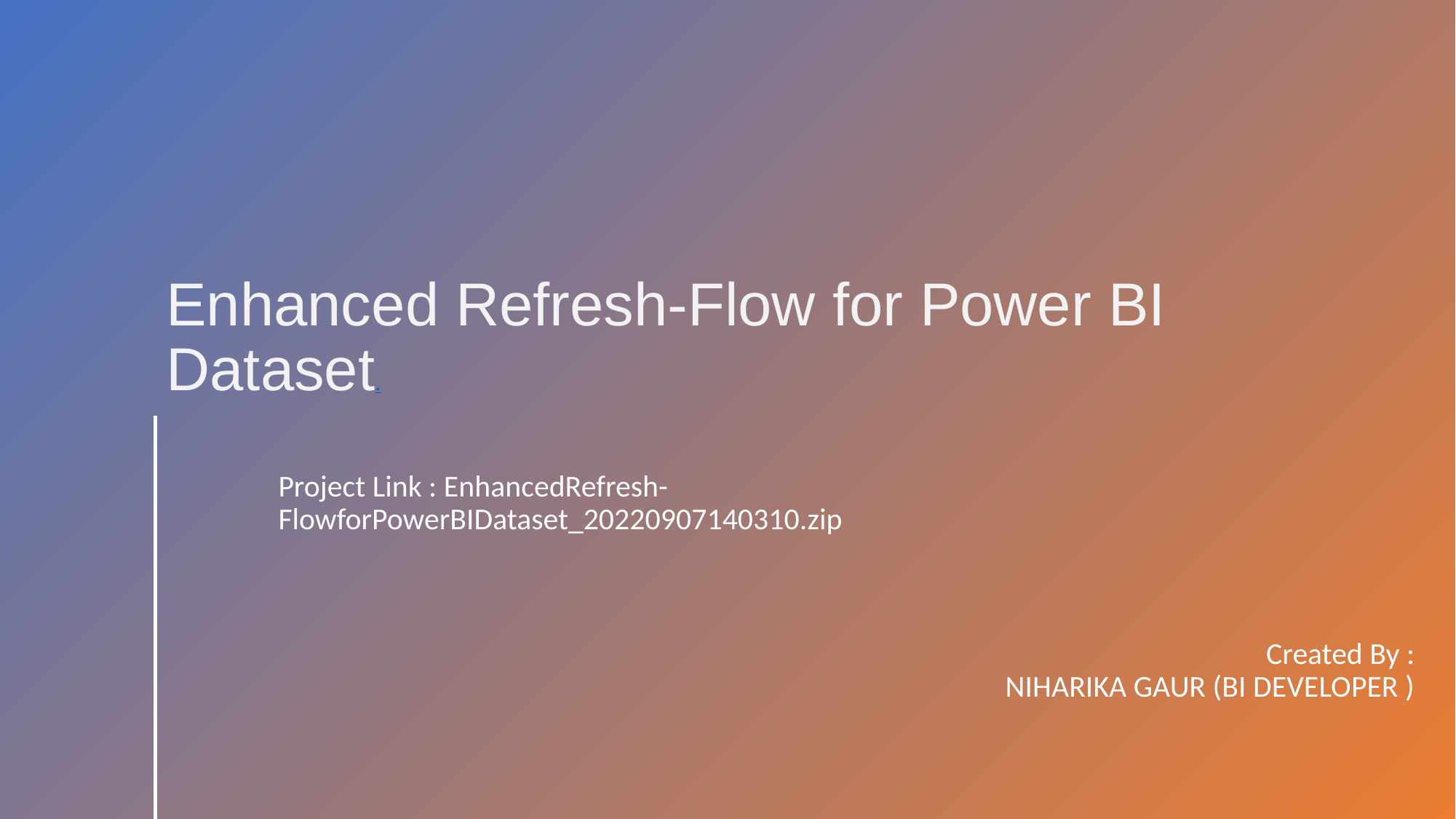

# Enhanced Refresh-Flow for Power BI Dataset.
Project Link : EnhancedRefresh-FlowforPowerBIDataset_20220907140310.zip
Created By :
NIHARIKA GAUR (BI DEVELOPER )